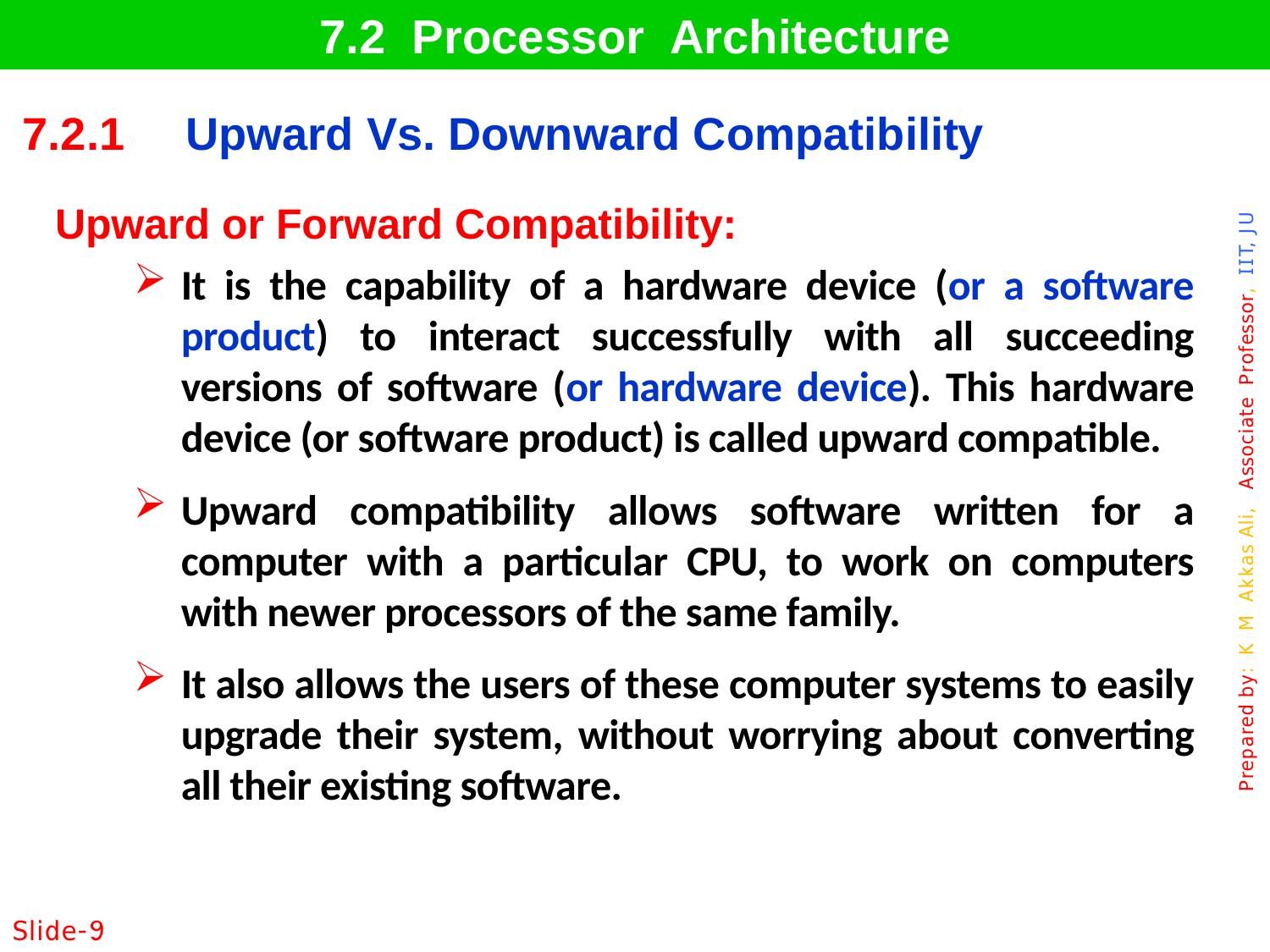

7.2  Processor  Architecture
| 7.2.1 | Upward Vs. Downward Compatibility |
| --- | --- |
Upward or Forward Compatibility:
It is the capability of a hardware device (or a software product) to interact successfully with all succeeding versions of software (or hardware device). This hardware device (or software product) is called upward compatible.
Upward compatibility allows software written for a computer with a particular CPU, to work on computers with newer processors of the same family.
It also allows the users of these computer systems to easily upgrade their system, without worrying about converting all their existing software.
Slide-9